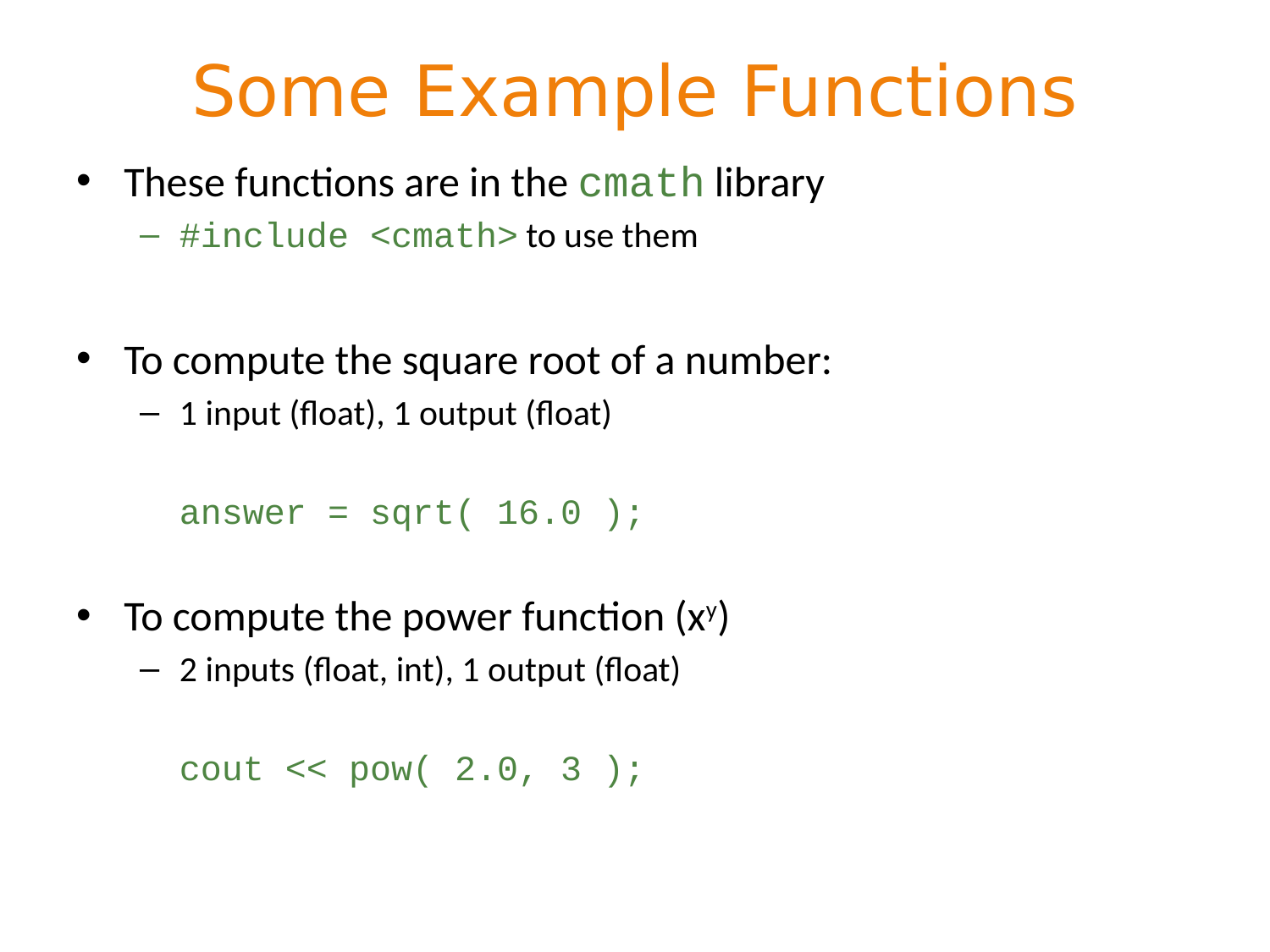

# Some Example Functions
These functions are in the cmath library
#include <cmath> to use them

To compute the square root of a number:
1 input (float), 1 output (float)

	answer = sqrt( 16.0 );

To compute the power function (xy)
2 inputs (float, int), 1 output (float)

	cout << pow( 2.0, 3 );